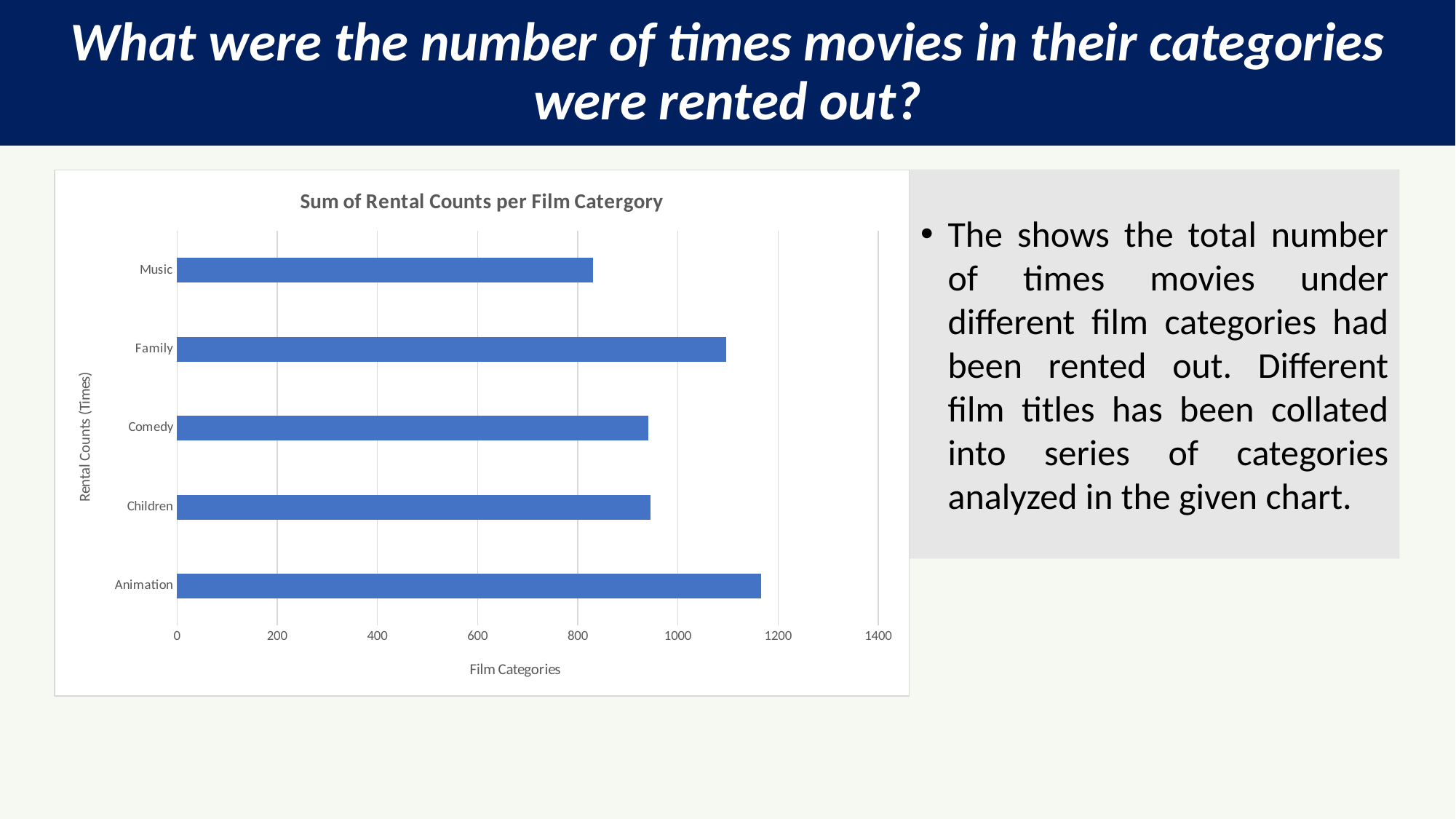

# What were the number of times movies in their categories were rented out?

### Chart: Sum of Rental Counts per Film Catergory

| Category | Total |
|---|---|
| Animation | 1166.0 |
| Children | 945.0 |
| Comedy | 941.0 |
| Family | 1096.0 |
| Music | 830.0 |
The shows the total number of times movies under different film categories had been rented out. Different film titles has been collated into series of categories analyzed in the given chart.